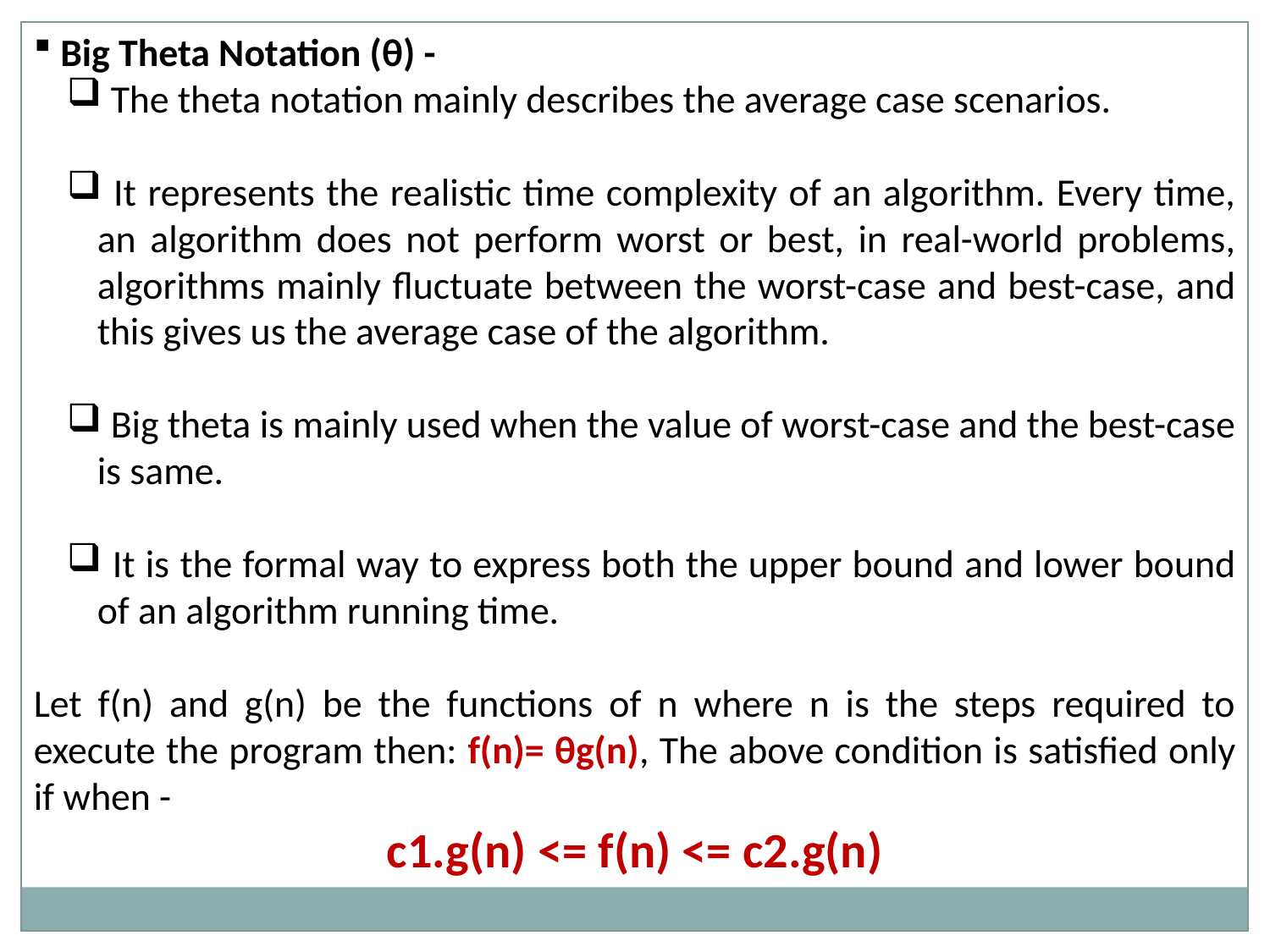

Big Theta Notation (θ) -
 The theta notation mainly describes the average case scenarios.

 It represents the realistic time complexity of an algorithm. Every time, an algorithm does not perform worst or best, in real-world problems, algorithms mainly fluctuate between the worst-case and best-case, and this gives us the average case of the algorithm.

 Big theta is mainly used when the value of worst-case and the best-case is same.

 It is the formal way to express both the upper bound and lower bound of an algorithm running time.

Let f(n) and g(n) be the functions of n where n is the steps required to execute the program then: f(n)= θg(n), The above condition is satisfied only if when -
c1.g(n) <= f(n) <= c2.g(n)